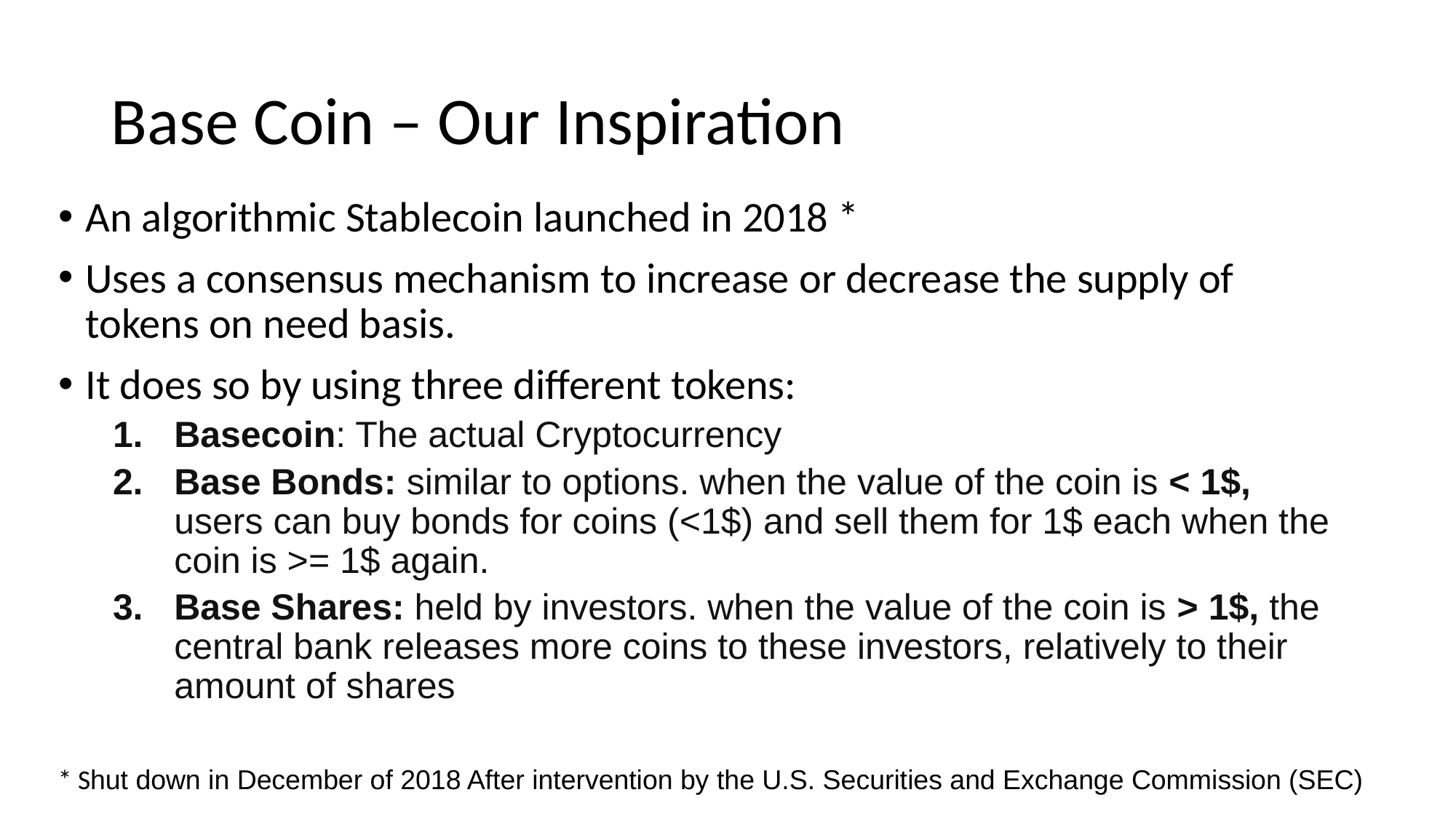

# Base Coin – Our Inspiration
An algorithmic Stablecoin launched in 2018 *
Uses a consensus mechanism to increase or decrease the supply of tokens on need basis.
It does so by using three different tokens:
Basecoin: The actual Cryptocurrency
Base Bonds: similar to options. when the value of the coin is < 1$, users can buy bonds for coins (<1$) and sell them for 1$ each when the coin is >= 1$ again.
Base Shares: held by investors. when the value of the coin is > 1$, the central bank releases more coins to these investors, relatively to their amount of shares

* Shut down in December of 2018 After intervention by the U.S. Securities and Exchange Commission (SEC)